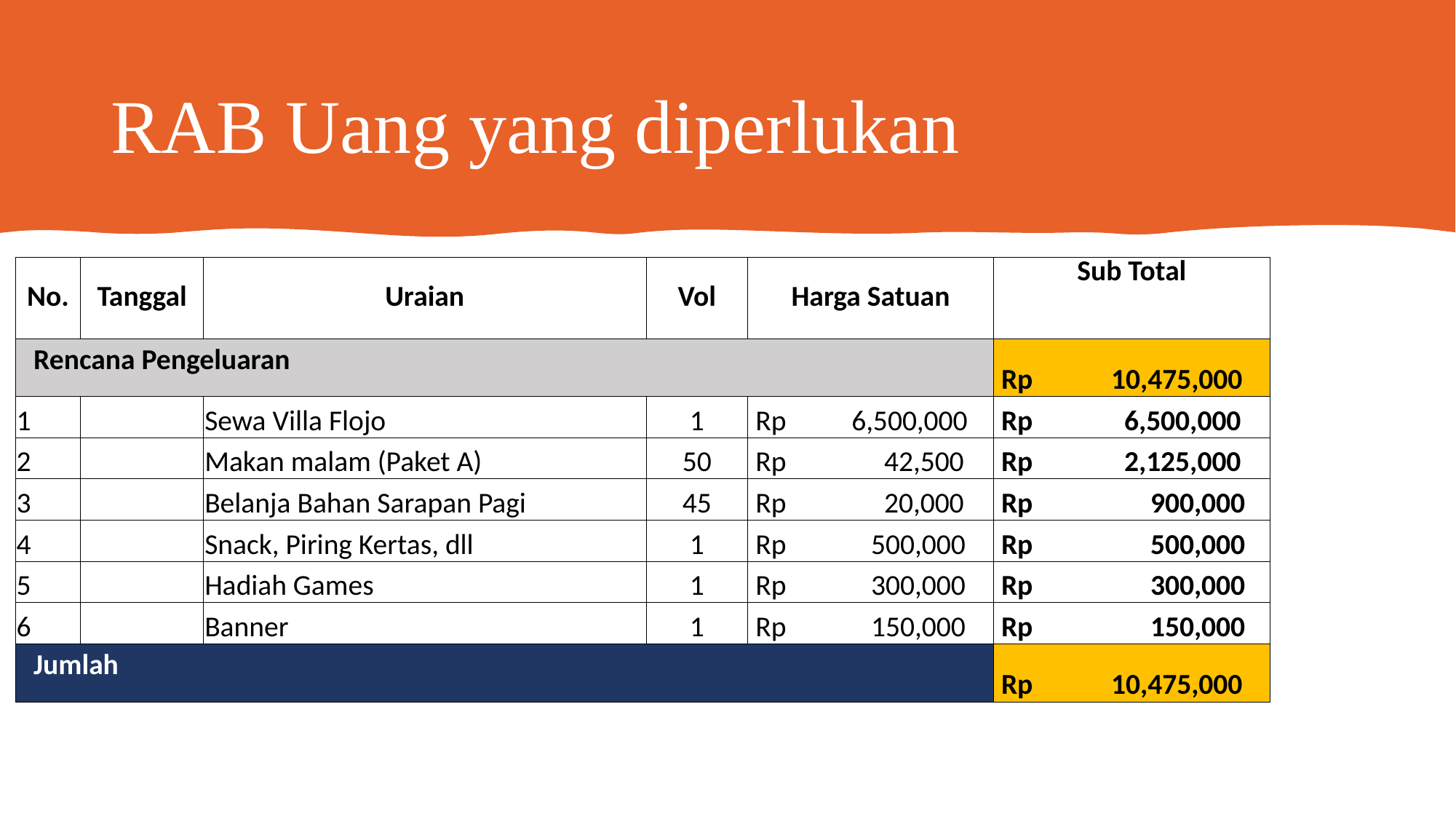

# RAB Uang yang diperlukan
| No. | Tanggal | Uraian | Vol | Harga Satuan | Sub Total |
| --- | --- | --- | --- | --- | --- |
| Rencana Pengeluaran |  |  |  |  | Rp 10,475,000 |
| 1 |  | Sewa Villa Flojo | 1 | Rp 6,500,000 | Rp 6,500,000 |
| 2 |  | Makan malam (Paket A) | 50 | Rp 42,500 | Rp 2,125,000 |
| 3 |  | Belanja Bahan Sarapan Pagi | 45 | Rp 20,000 | Rp 900,000 |
| 4 |  | Snack, Piring Kertas, dll | 1 | Rp 500,000 | Rp 500,000 |
| 5 |  | Hadiah Games | 1 | Rp 300,000 | Rp 300,000 |
| 6 |  | Banner | 1 | Rp 150,000 | Rp 150,000 |
| Jumlah |  |  |  |  | Rp 10,475,000 |